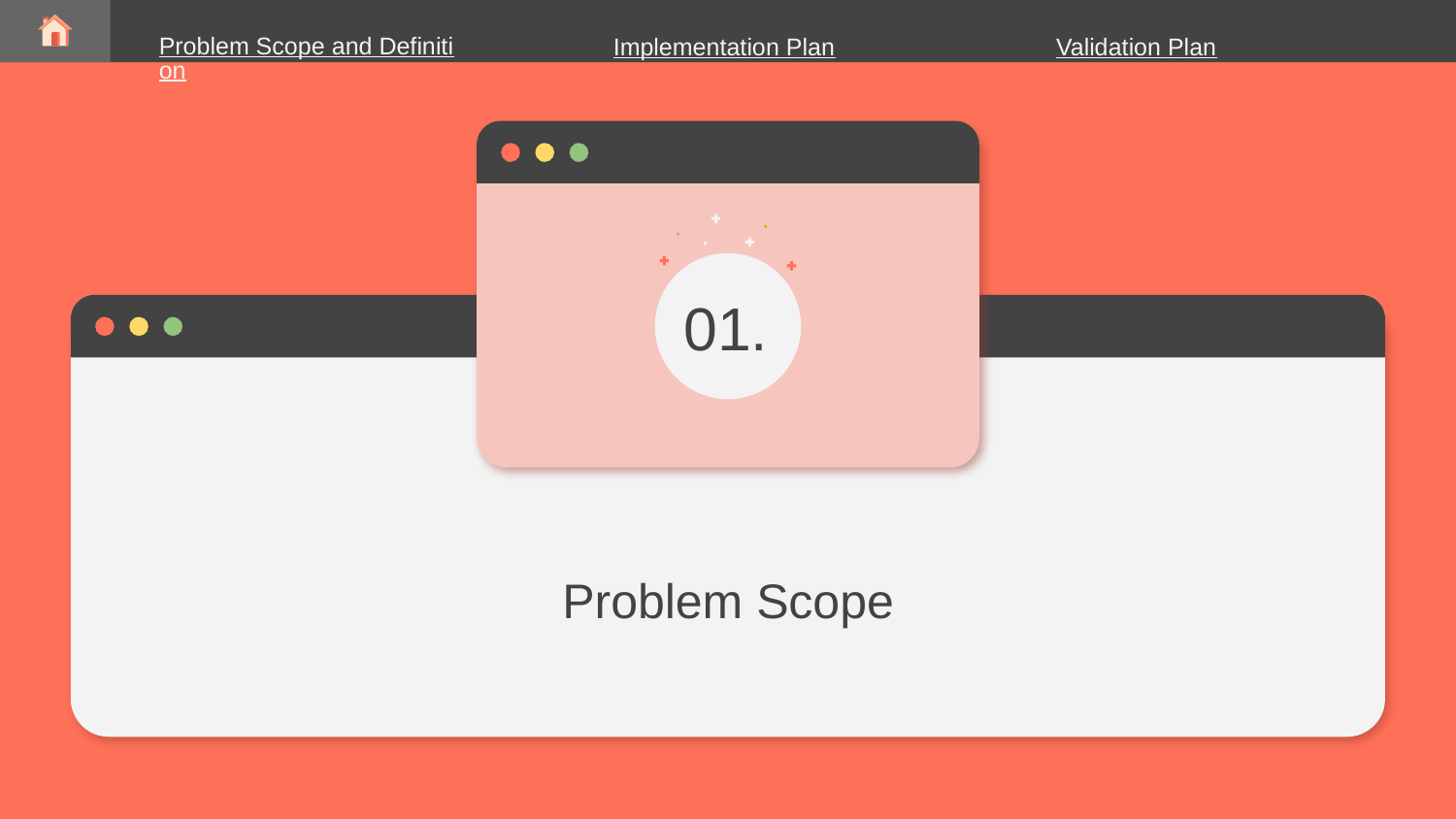

Problem Scope and Definition
Implementation Plan
Validation Plan

01.

# Problem Scope